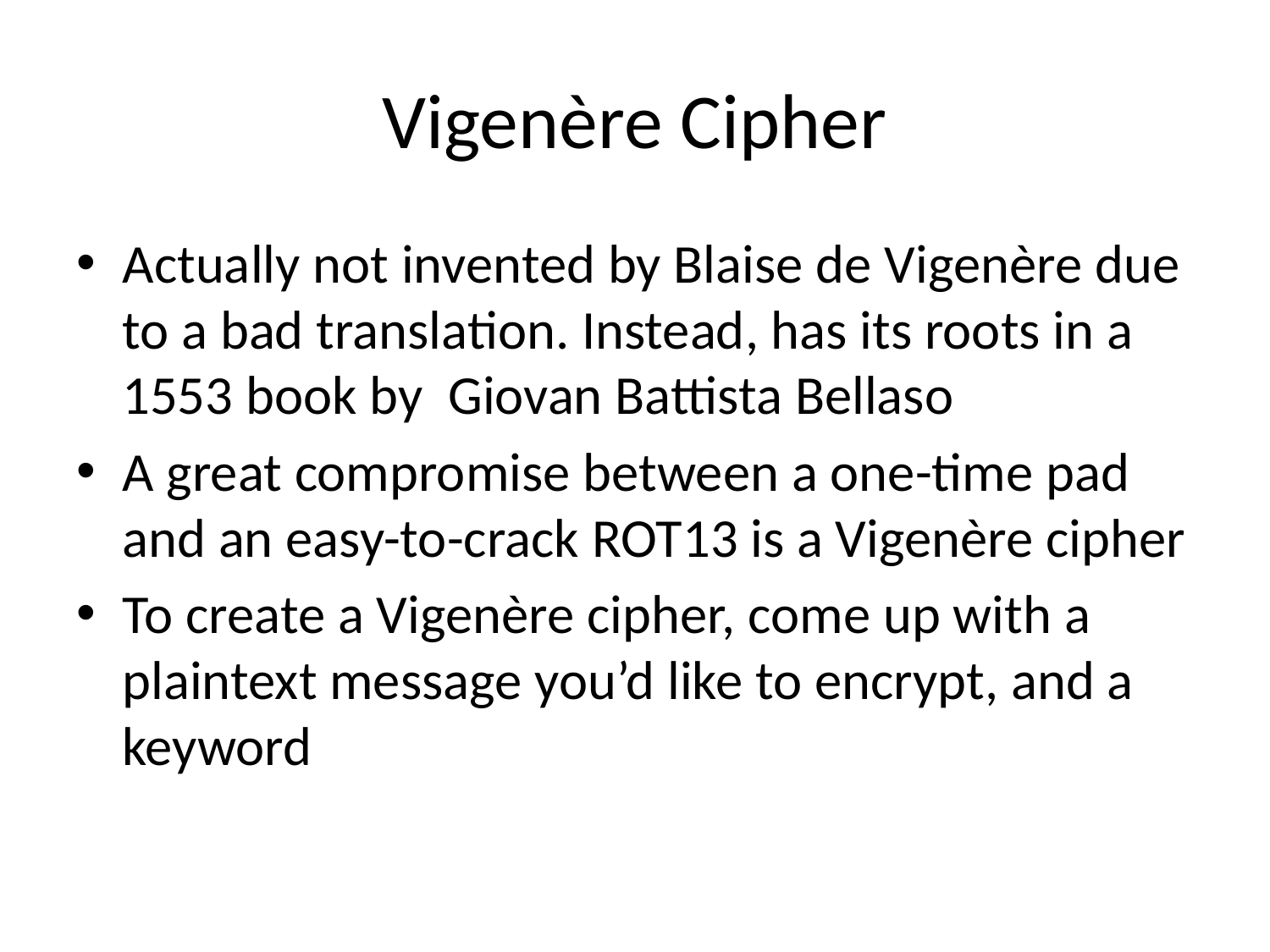

# Vigenère Cipher
Actually not invented by Blaise de Vigenère due to a bad translation. Instead, has its roots in a 1553 book by  Giovan Battista Bellaso
A great compromise between a one-time pad and an easy-to-crack ROT13 is a Vigenère cipher
To create a Vigenère cipher, come up with a plaintext message you’d like to encrypt, and a keyword